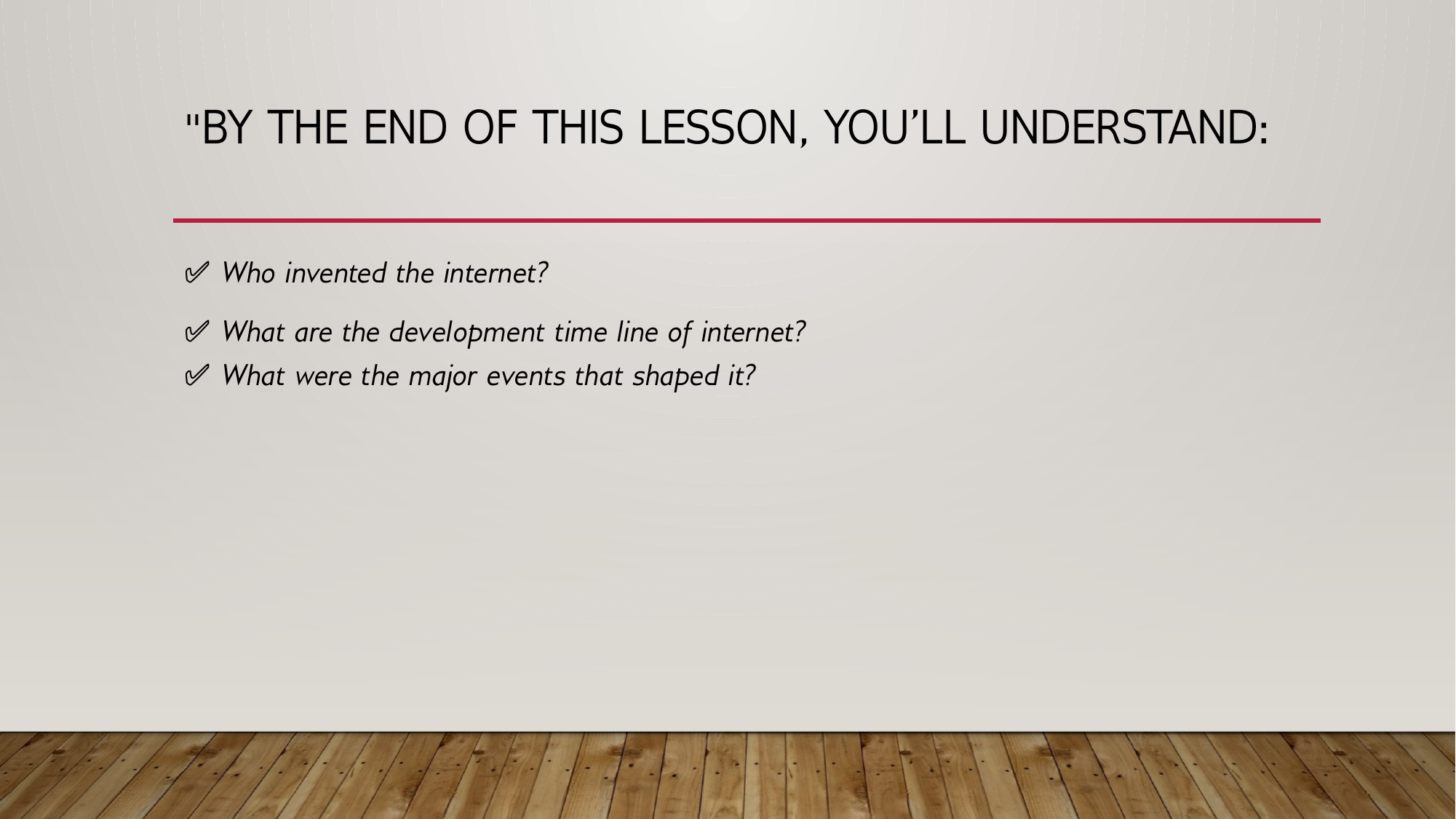

# "By the end of this lesson, you’ll understand:
✅ Who invented the internet?
✅ What are the development time line of internet?
✅ What were the major events that shaped it?